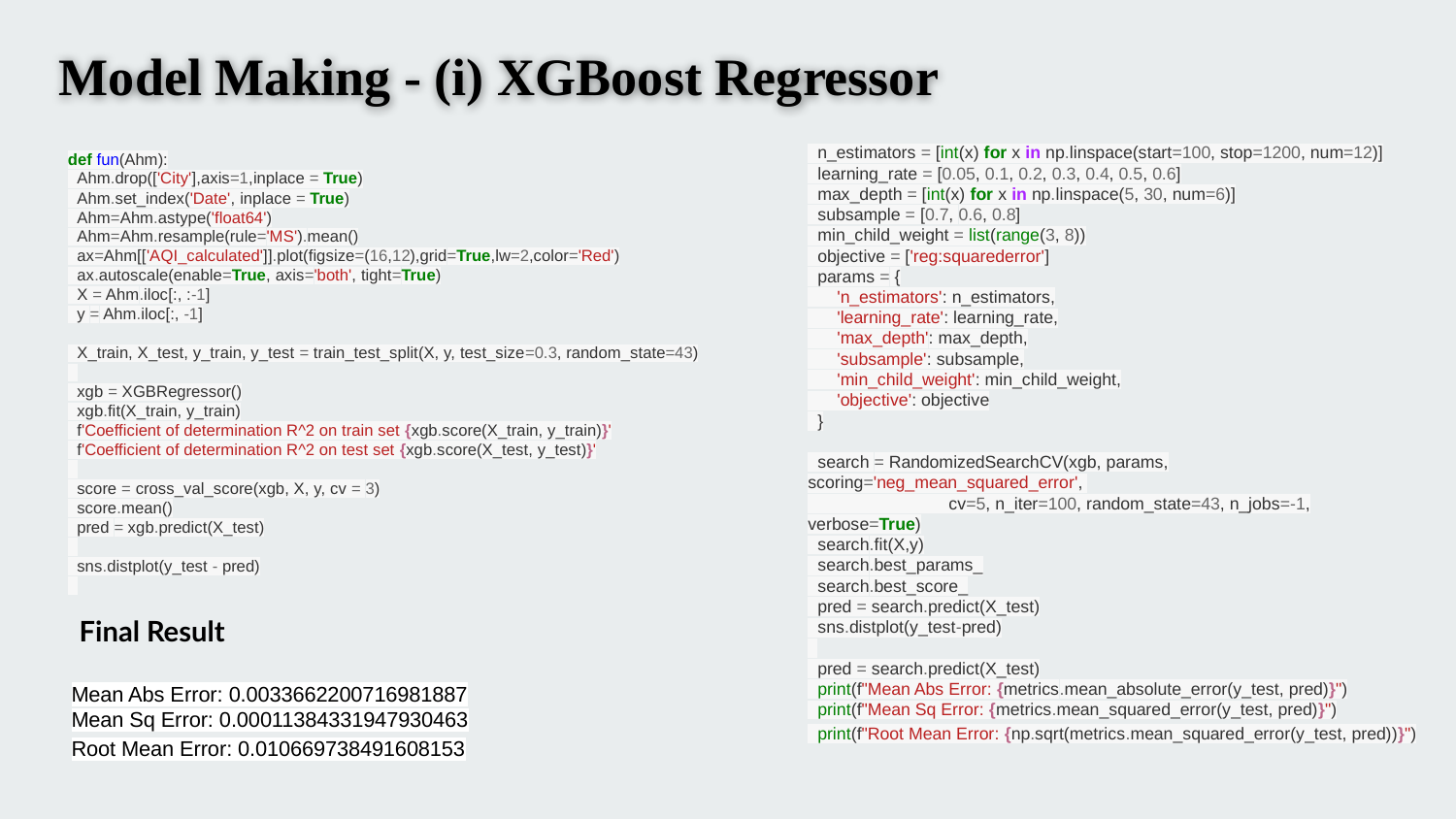

Model Making - (i) XGBoost Regressor

  n_estimators = [int(x) for x in np.linspace(start=100, stop=1200, num=12)]
  learning_rate = [0.05, 0.1, 0.2, 0.3, 0.4, 0.5, 0.6]
  max_depth = [int(x) for x in np.linspace(5, 30, num=6)]
  subsample = [0.7, 0.6, 0.8]
  min_child_weight = list(range(3, 8))
  objective = ['reg:squarederror']
  params = {
      'n_estimators': n_estimators,
      'learning_rate': learning_rate,
      'max_depth': max_depth,
      'subsample': subsample,
      'min_child_weight': min_child_weight,
      'objective': objective
  }

  search = RandomizedSearchCV(xgb, params, scoring='neg_mean_squared_error',
                             cv=5, n_iter=100, random_state=43, n_jobs=-1, verbose=True)
  search.fit(X,y)
  search.best_params_
  search.best_score_
  pred = search.predict(X_test)
  sns.distplot(y_test-pred)

  pred = search.predict(X_test)
  print(f"Mean Abs Error: {metrics.mean_absolute_error(y_test, pred)}")
  print(f"Mean Sq Error: {metrics.mean_squared_error(y_test, pred)}")
  print(f"Root Mean Error: {np.sqrt(metrics.mean_squared_error(y_test, pred))}")
def fun(Ahm):
  Ahm.drop(['City'],axis=1,inplace = True)
  Ahm.set_index('Date', inplace = True)
  Ahm=Ahm.astype('float64')
  Ahm=Ahm.resample(rule='MS').mean()
  ax=Ahm[['AQI_calculated']].plot(figsize=(16,12),grid=True,lw=2,color='Red')
  ax.autoscale(enable=True, axis='both', tight=True)
  X = Ahm.iloc[:, :-1]
  y = Ahm.iloc[:, -1]

  X_train, X_test, y_train, y_test = train_test_split(X, y, test_size=0.3, random_state=43)

  xgb = XGBRegressor()
  xgb.fit(X_train, y_train)
  f'Coefficient of determination R^2 on train set {xgb.score(X_train, y_train)}'
  f'Coefficient of determination R^2 on test set {xgb.score(X_test, y_test)}'

  score = cross_val_score(xgb, X, y, cv = 3)
  score.mean()
  pred = xgb.predict(X_test)

  sns.distplot(y_test - pred)

Final Result
Mean Abs Error: 0.0033662200716981887
Mean Sq Error: 0.00011384331947930463
Root Mean Error: 0.010669738491608153